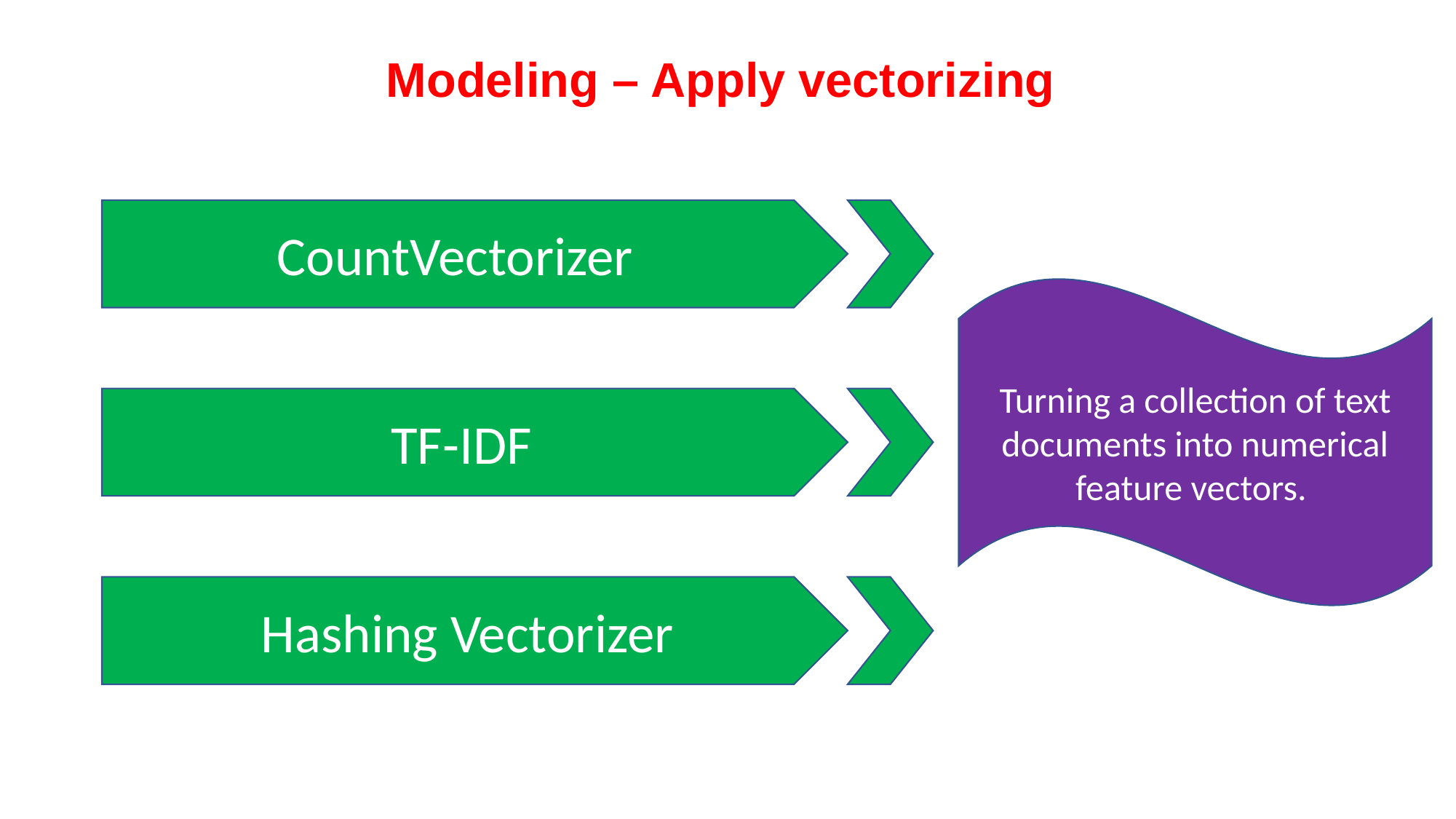

# Modeling – Apply vectorizing
CountVectorizer

Turning a collection of text documents into numerical feature vectors.
TF-IDF

 Hashing Vectorizer